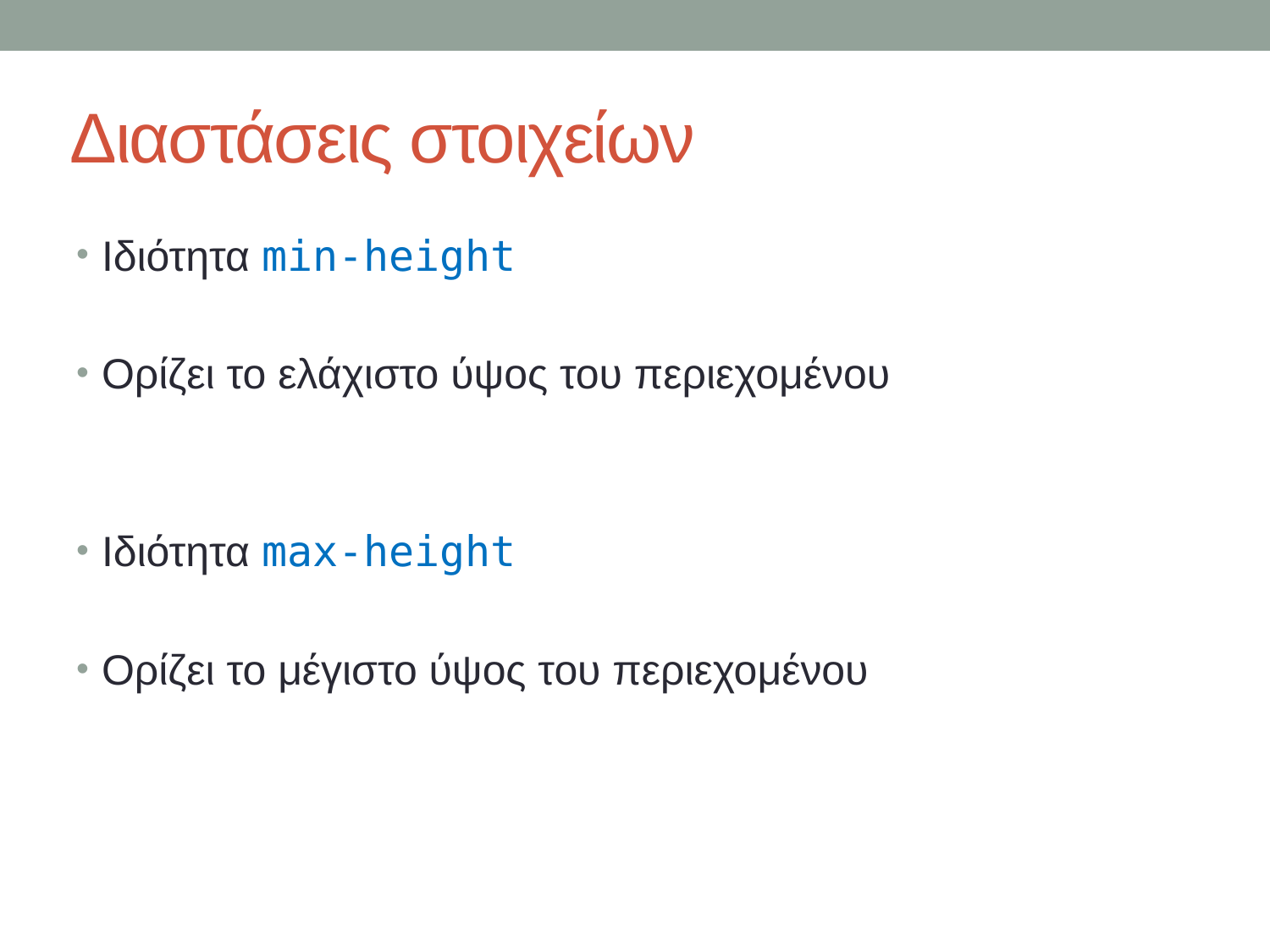

# Διαστάσεις στοιχείων
Ιδιότητα min-height

Ορίζει το ελάχιστο ύψος του περιεχομένου

Ιδιότητα max-height

Ορίζει το μέγιστο ύψος του περιεχομένου